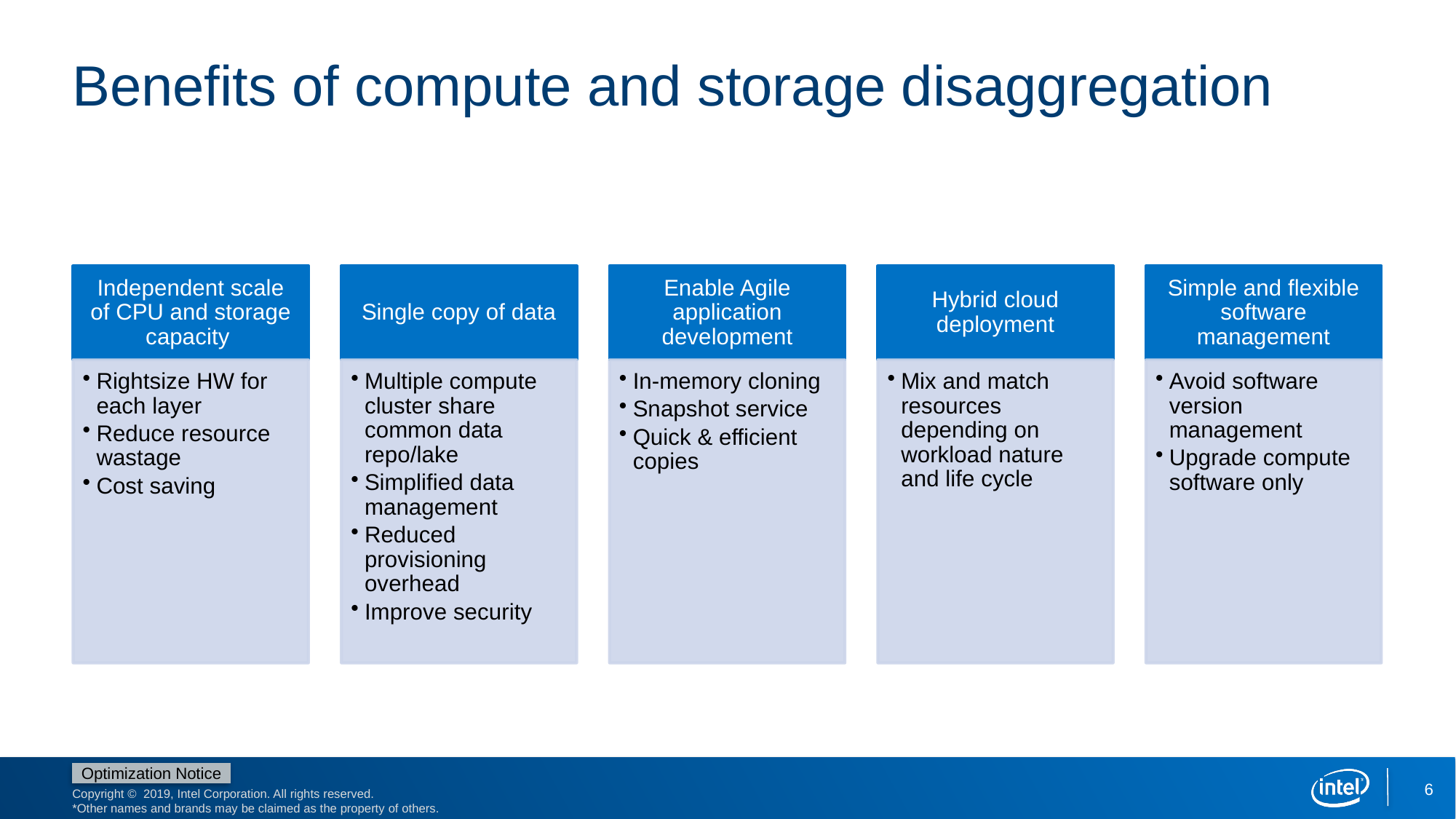

# Benefits of compute and storage disaggregation
Independent scale of CPU and storage capacity
Rightsize HW for each layer
Reduce resource wastage
Cost saving
Single copy of data
Multiple compute cluster share common data repo/lake
Simplified data management
Reduced provisioning overhead
Improve security
Enable Agile application development
In-memory cloning
Snapshot service
Quick & efficient copies
Hybrid cloud deployment
Mix and match resources depending on workload nature and life cycle
Simple and flexible software management
Avoid software version management
Upgrade compute software only
6